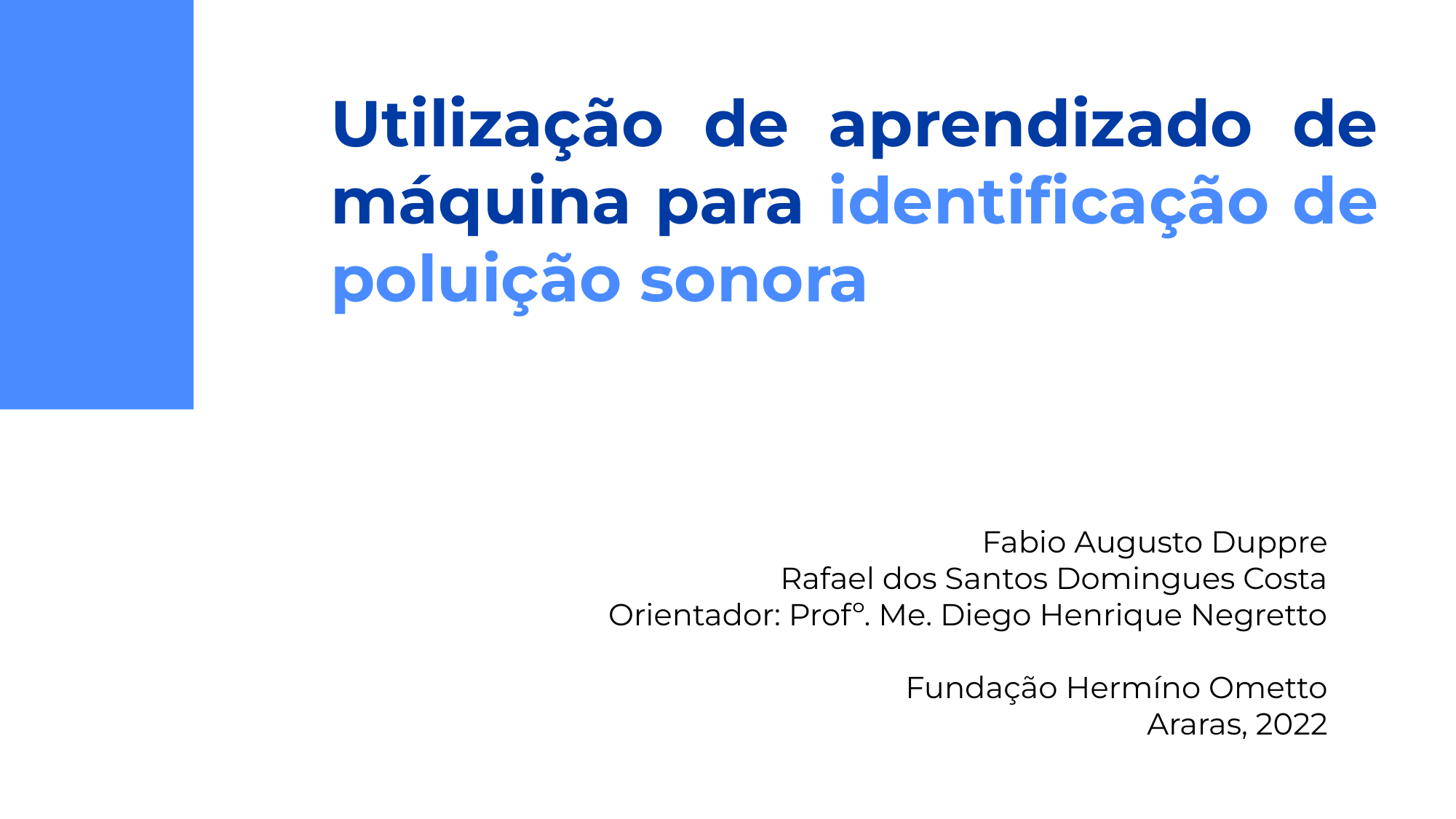

# Utilização de aprendizado de máquina para identificação de poluição sonora

Fabio Augusto Duppre
Rafael dos Santos Domingues Costa
Orientador: Profº. Me. Diego Henrique Negretto

Fundação Hermíno Ometto
Araras, 2022